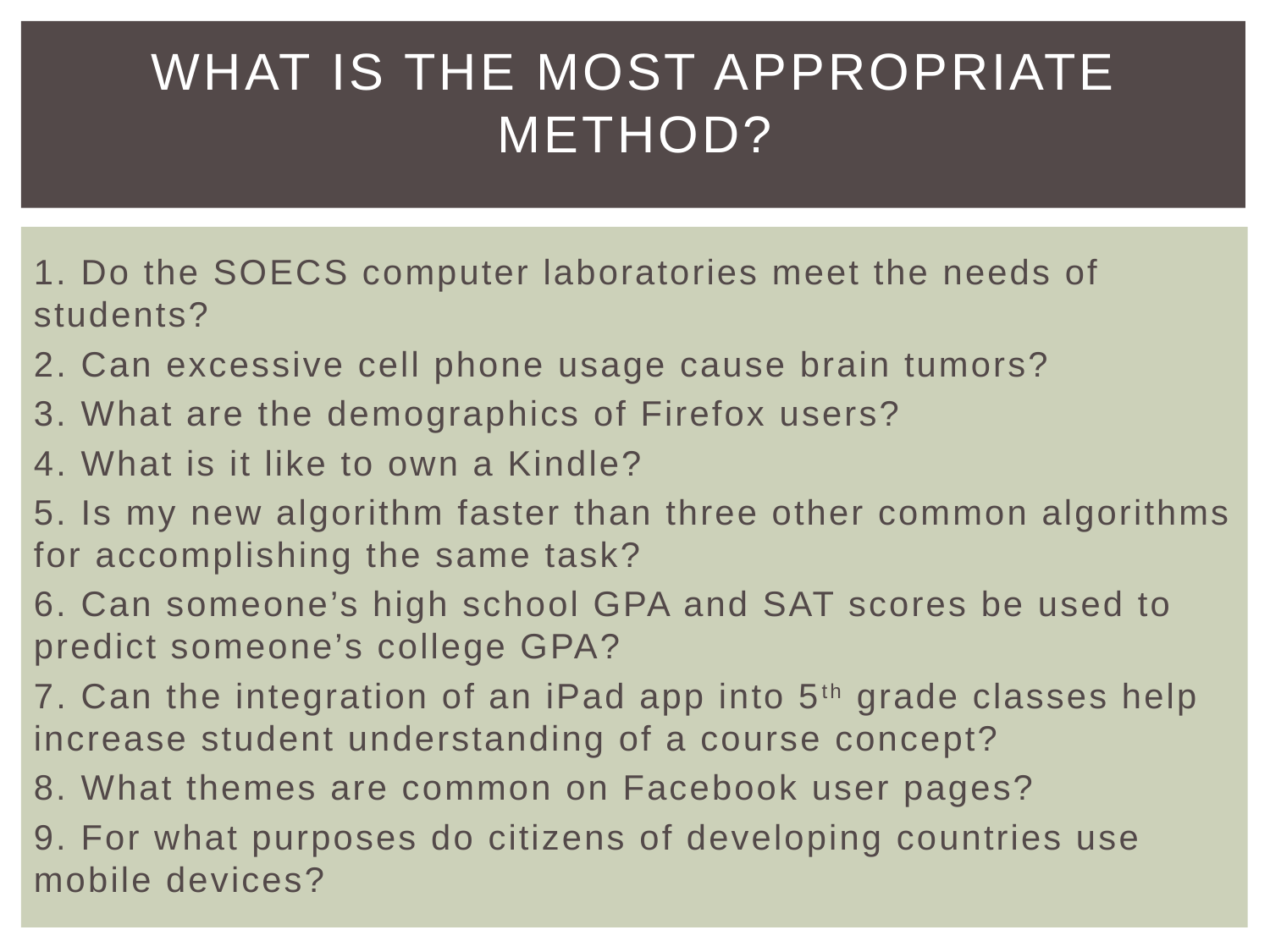

# What is the most appropriate method?
1. Do the SOECS computer laboratories meet the needs of students?
2. Can excessive cell phone usage cause brain tumors?
3. What are the demographics of Firefox users?
4. What is it like to own a Kindle?
5. Is my new algorithm faster than three other common algorithms for accomplishing the same task?
6. Can someone’s high school GPA and SAT scores be used to predict someone’s college GPA?
7. Can the integration of an iPad app into 5th grade classes help increase student understanding of a course concept?
8. What themes are common on Facebook user pages?
9. For what purposes do citizens of developing countries use mobile devices?